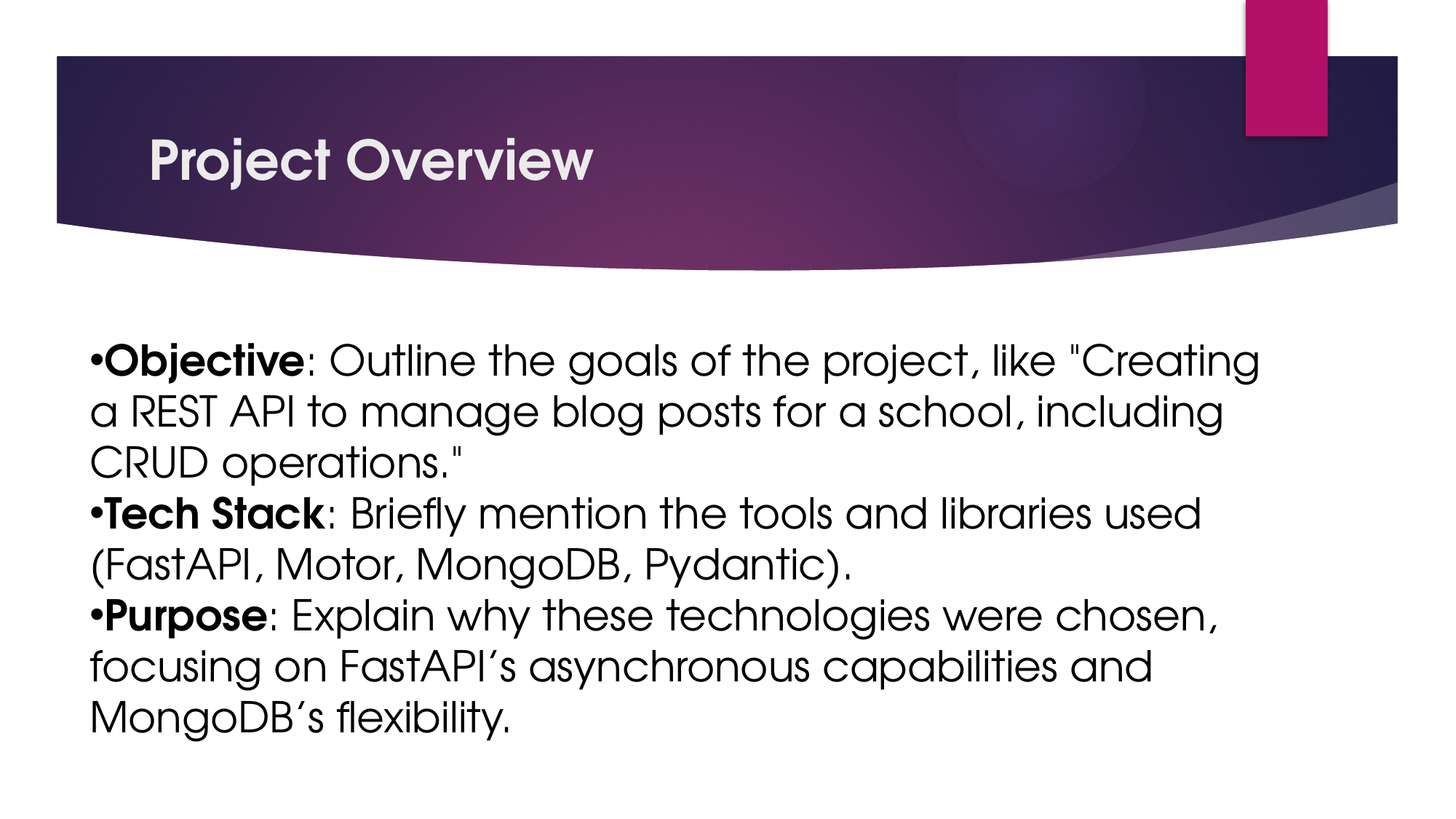

# Project Overview
Objective: Outline the goals of the project, like "Creating a REST API to manage blog posts for a school, including CRUD operations."
Tech Stack: Briefly mention the tools and libraries used (FastAPI, Motor, MongoDB, Pydantic).
Purpose: Explain why these technologies were chosen, focusing on FastAPI’s asynchronous capabilities and MongoDB’s flexibility.